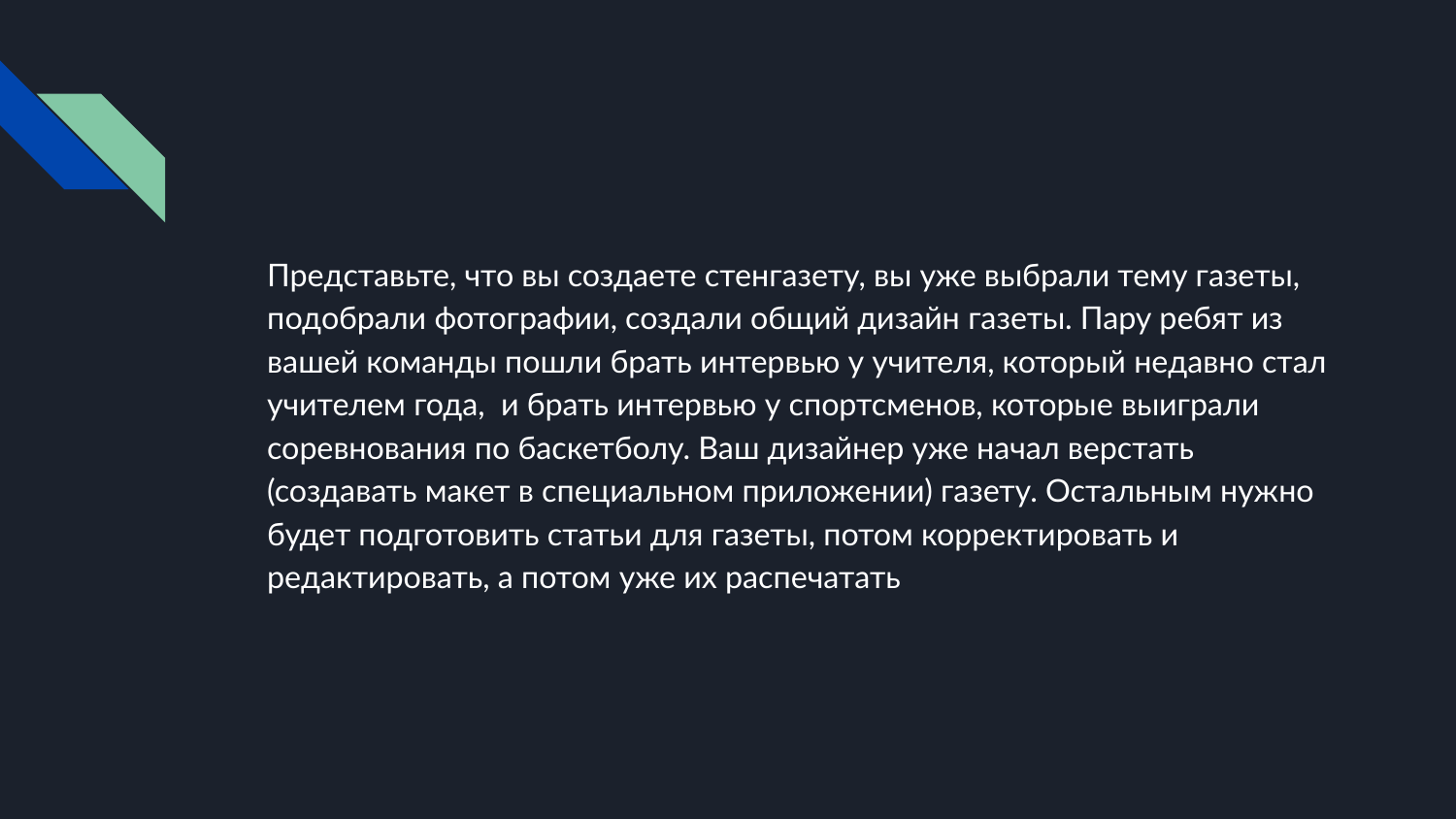

Представьте, что вы создаете стенгазету, вы уже выбрали тему газеты, подобрали фотографии, создали общий дизайн газеты. Пару ребят из вашей команды пошли брать интервью у учителя, который недавно стал учителем года,  и брать интервью у спортсменов, которые выиграли соревнования по баскетболу. Ваш дизайнер уже начал верстать (создавать макет в специальном приложении) газету. Остальным нужно будет подготовить статьи для газеты, потом корректировать и редактировать, а потом уже их распечатать